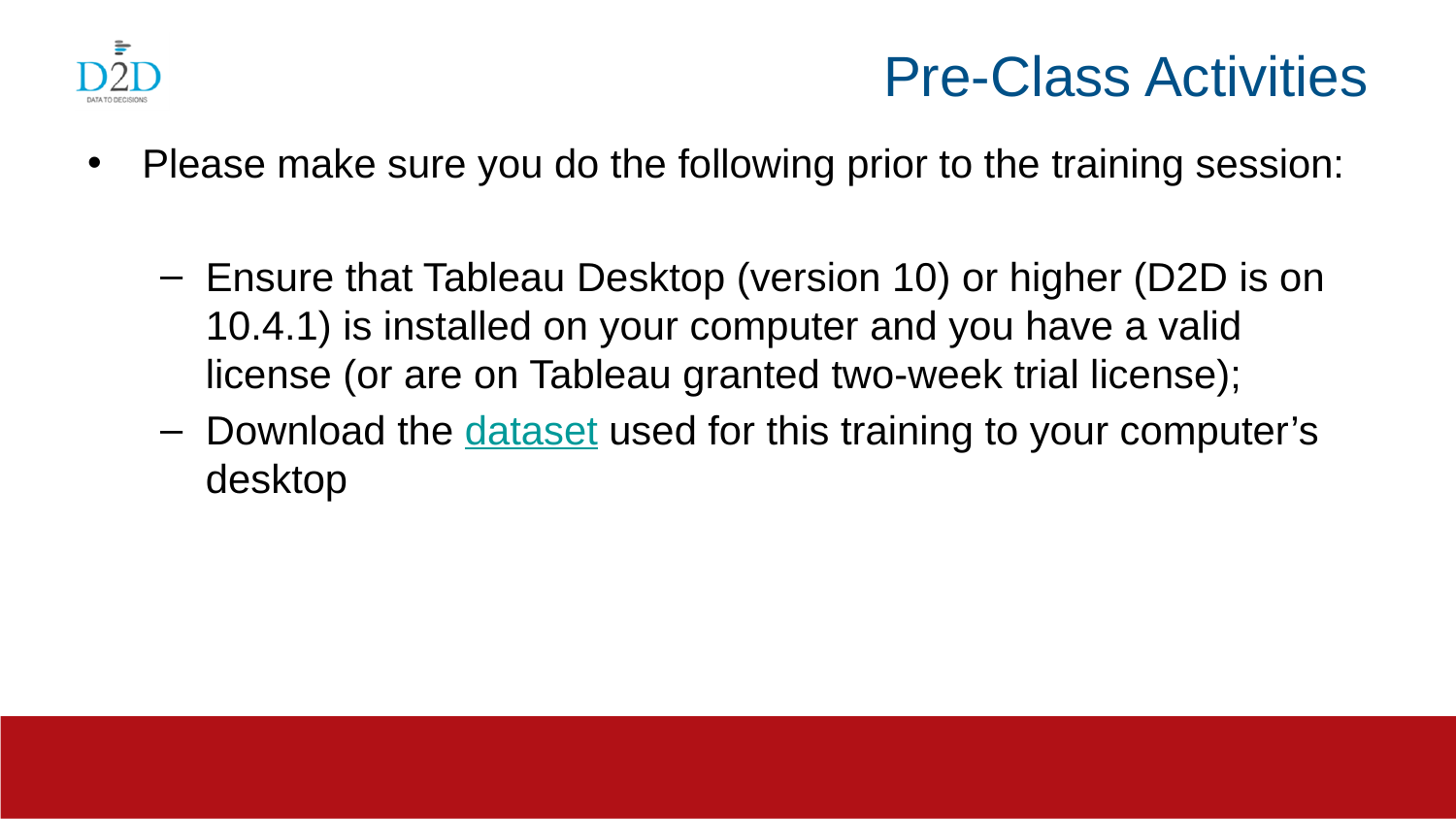

# Pre-Class Activities
Please make sure you do the following prior to the training session:

Ensure that Tableau Desktop (version 10) or higher (D2D is on 10.4.1) is installed on your computer and you have a valid license (or are on Tableau granted two-week trial license);
Download the dataset used for this training to your computer’s desktop